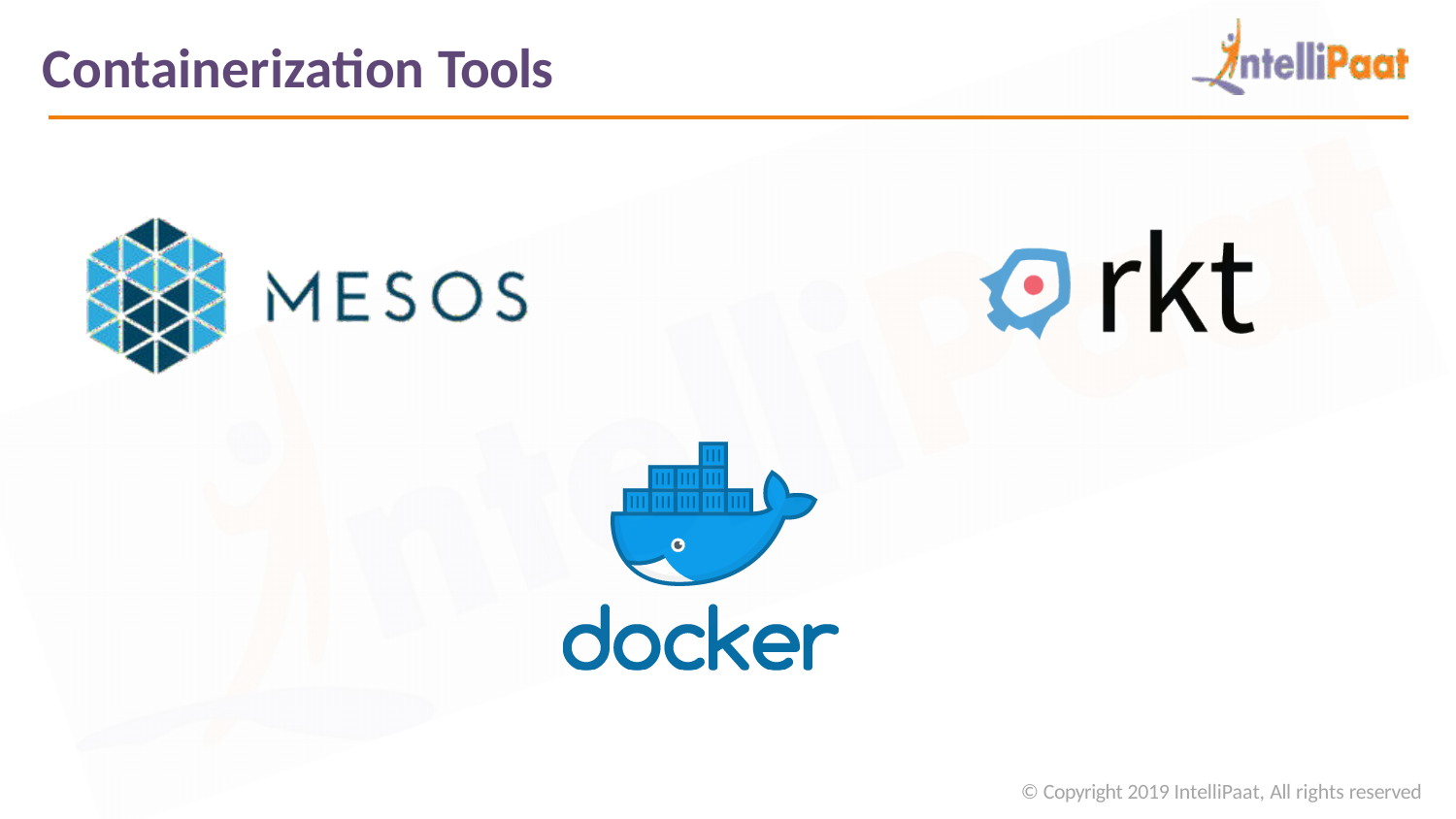

# Containerization Tools

© Copyright 2019 IntelliPaat, All rights reserved